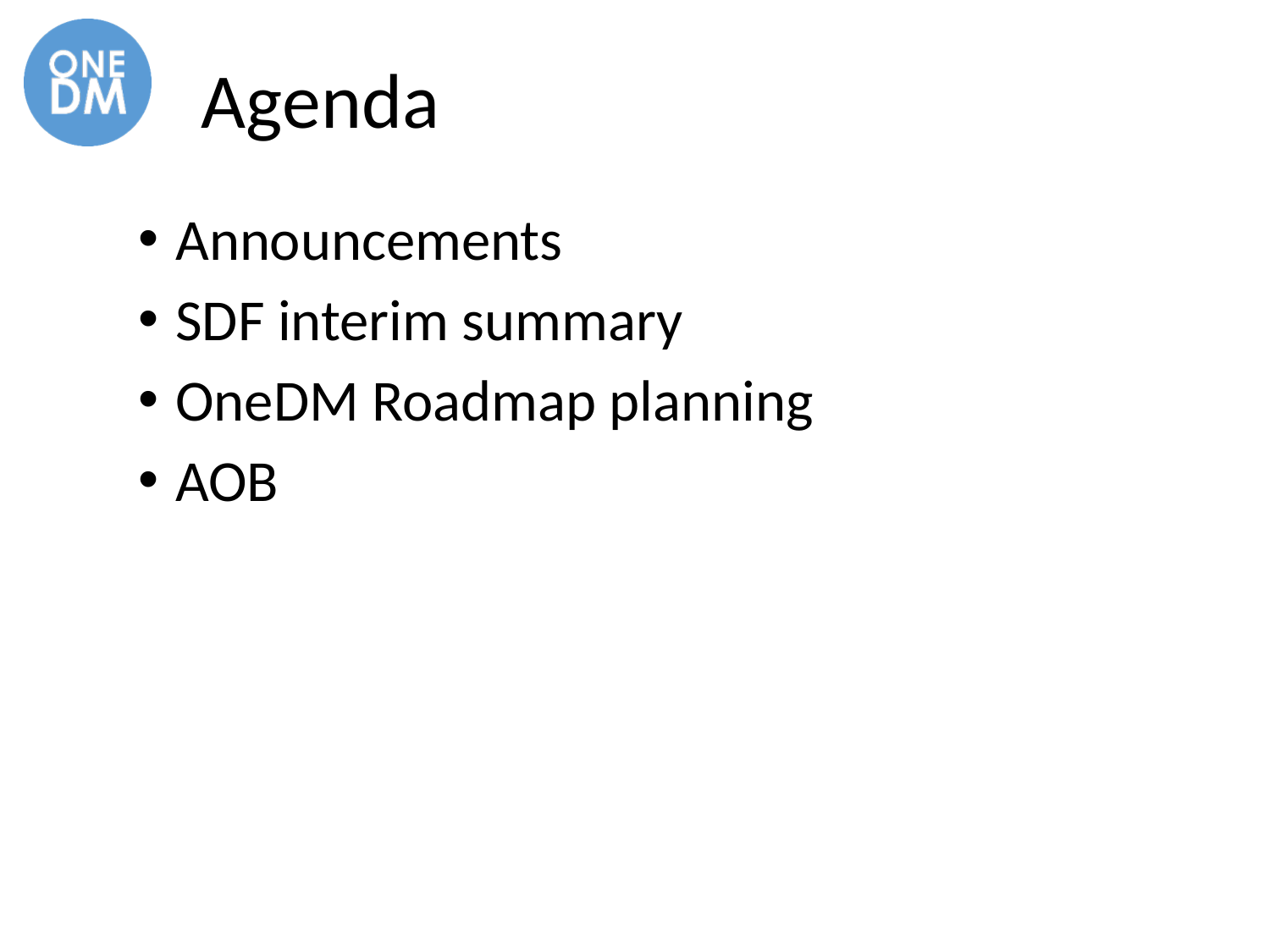

# Agenda
Announcements
SDF interim summary
OneDM Roadmap planning
AOB